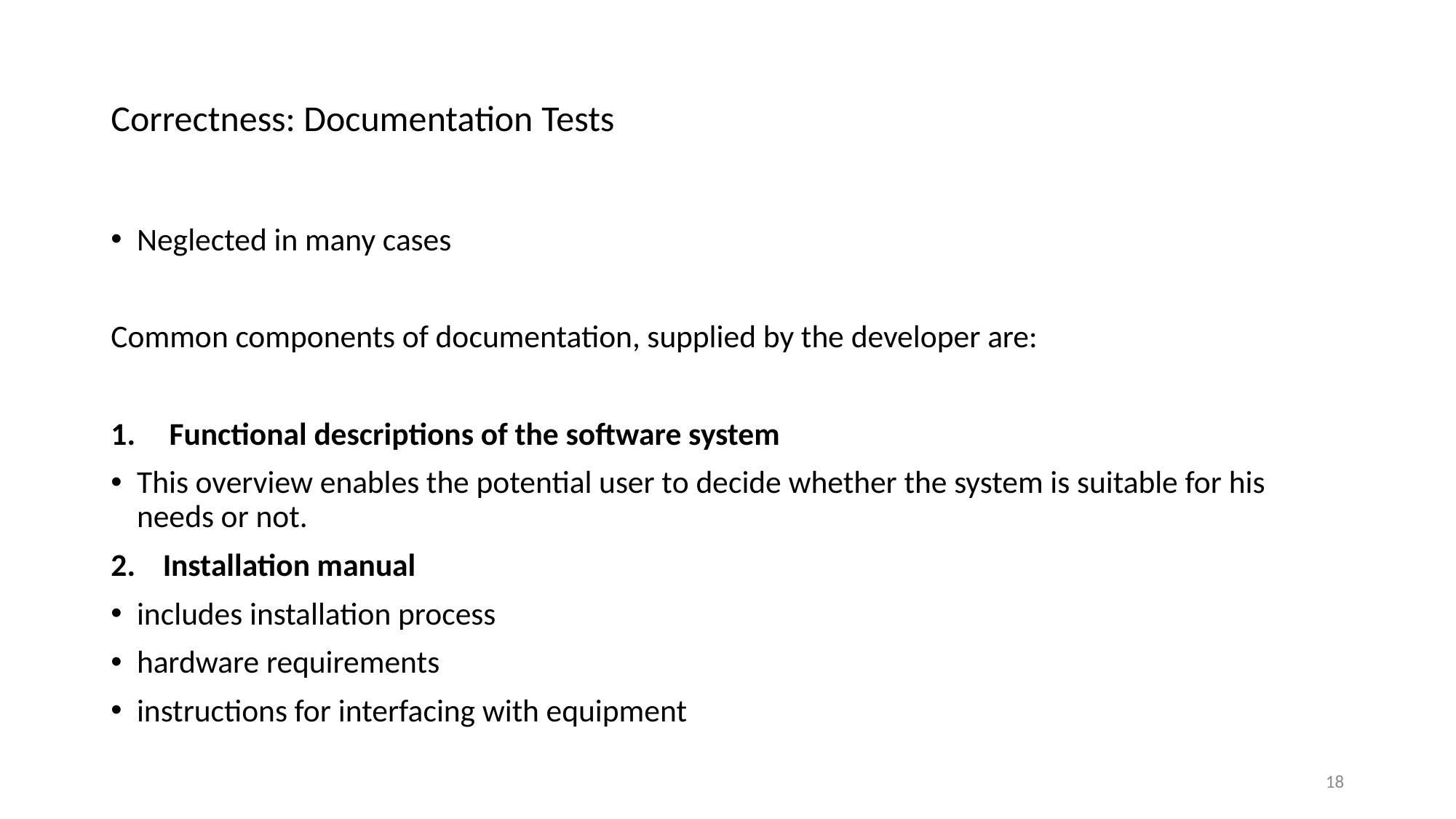

# Correctness: Documentation Tests
Neglected in many cases

Common components of documentation, supplied by the developer are:

Functional descriptions of the software system
This overview enables the potential user to decide whether the system is suitable for his needs or not.
Installation manual
includes installation process
hardware requirements
instructions for interfacing with equipment

18